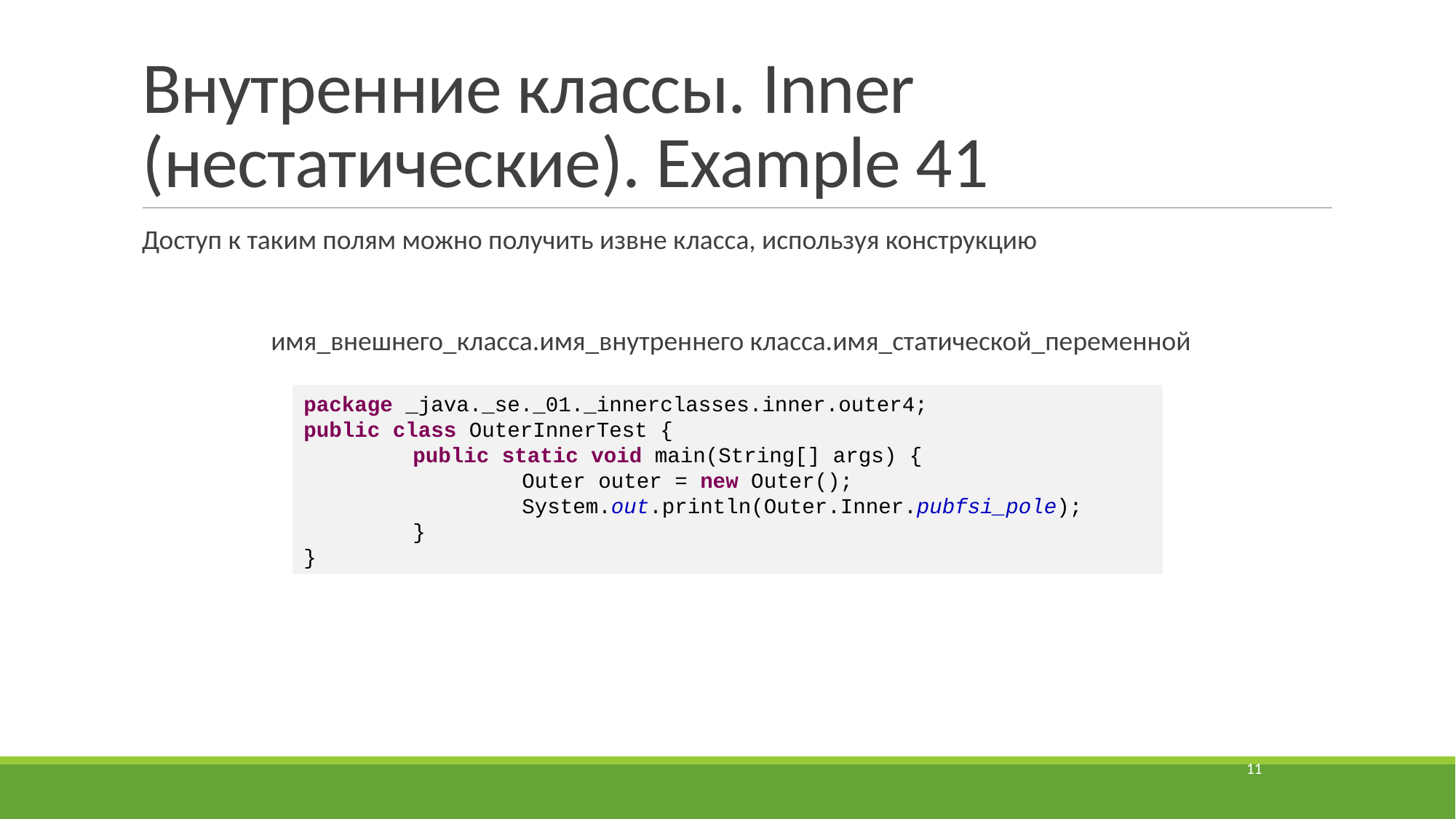

# Внутренние классы. Inner (нестатические). Example 41
Доступ к таким полям можно получить извне класса, используя конструкцию

имя_внешнего_класса.имя_внутреннего класса.имя_статической_переменной

package _java._se._01._innerclasses.inner.outer4;
public class OuterInnerTest {
	public static void main(String[] args) {
		Outer outer = new Outer();
		System.out.println(Outer.Inner.pubfsi_pole);
	}
}
11